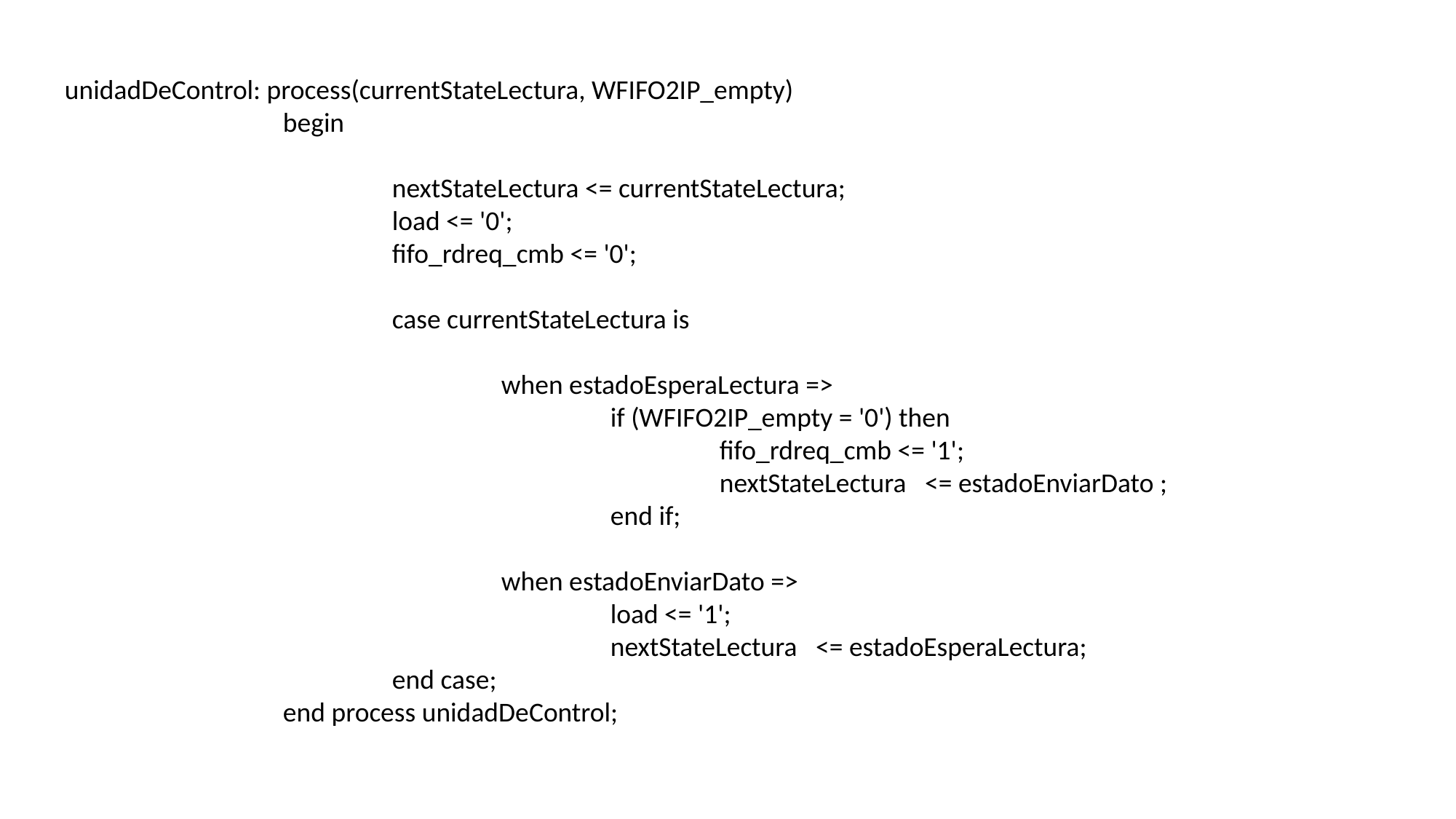

unidadDeControl: process(currentStateLectura, WFIFO2IP_empty)
		begin

			nextStateLectura <= currentStateLectura;
			load <= '0';
			fifo_rdreq_cmb <= '0';

			case currentStateLectura is

				when estadoEsperaLectura =>
					if (WFIFO2IP_empty = '0') then
						fifo_rdreq_cmb <= '1';
						nextStateLectura   <= estadoEnviarDato ;
					end if;

				when estadoEnviarDato =>
					load <= '1';
					nextStateLectura   <= estadoEsperaLectura;
			end case;
		end process unidadDeControl;